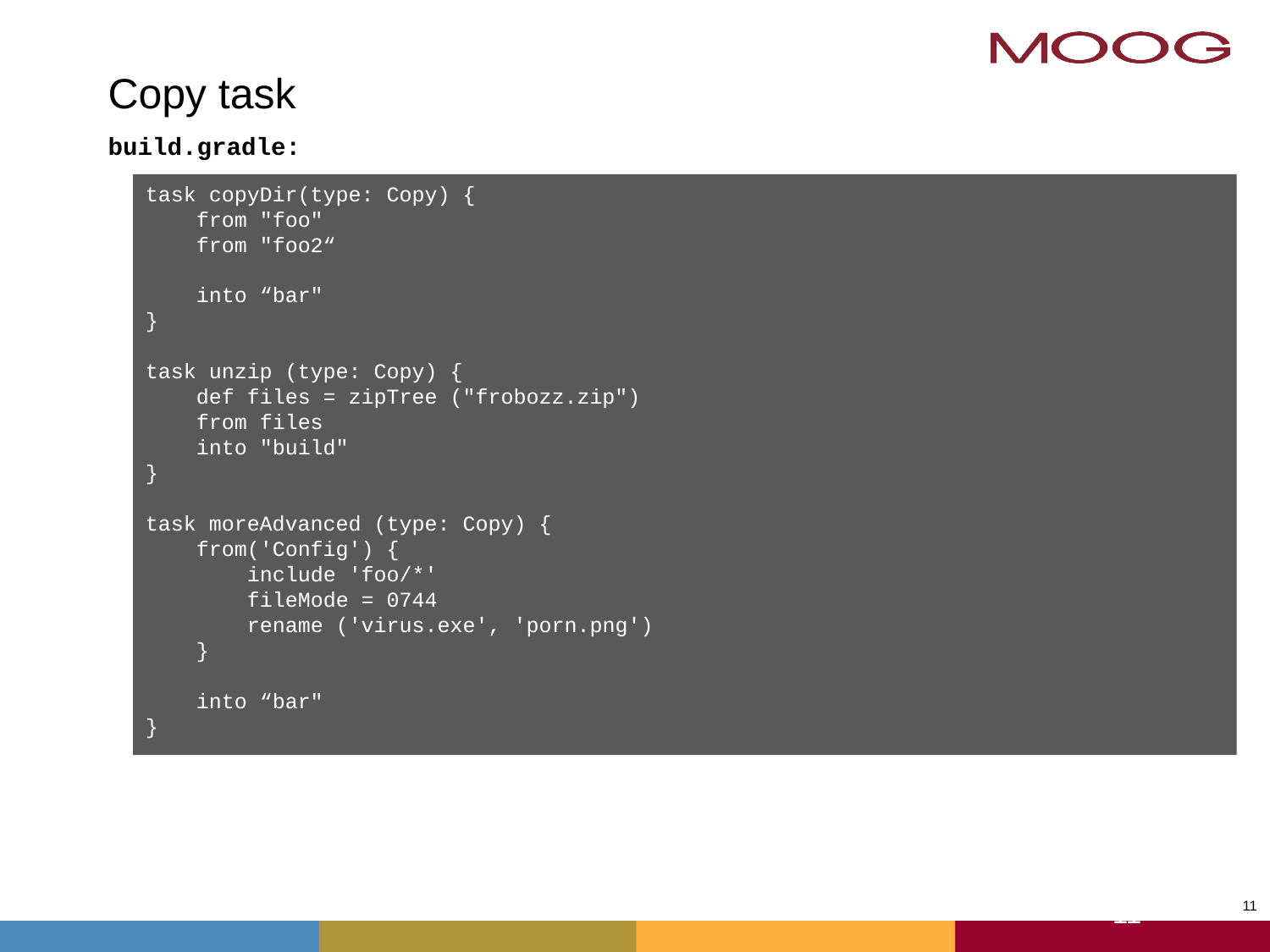

# Copy task
build.gradle:

task copyDir(type: Copy) {
    from "foo"
    from "foo2“

    into “bar"
}

task unzip (type: Copy) {
    def files = zipTree ("frobozz.zip")
    from files
    into "build"
}

task moreAdvanced (type: Copy) {
    from('Config') {
        include 'foo/*'
        fileMode = 0744
        rename ('virus.exe', 'porn.png')
    }

    into “bar"
}

11